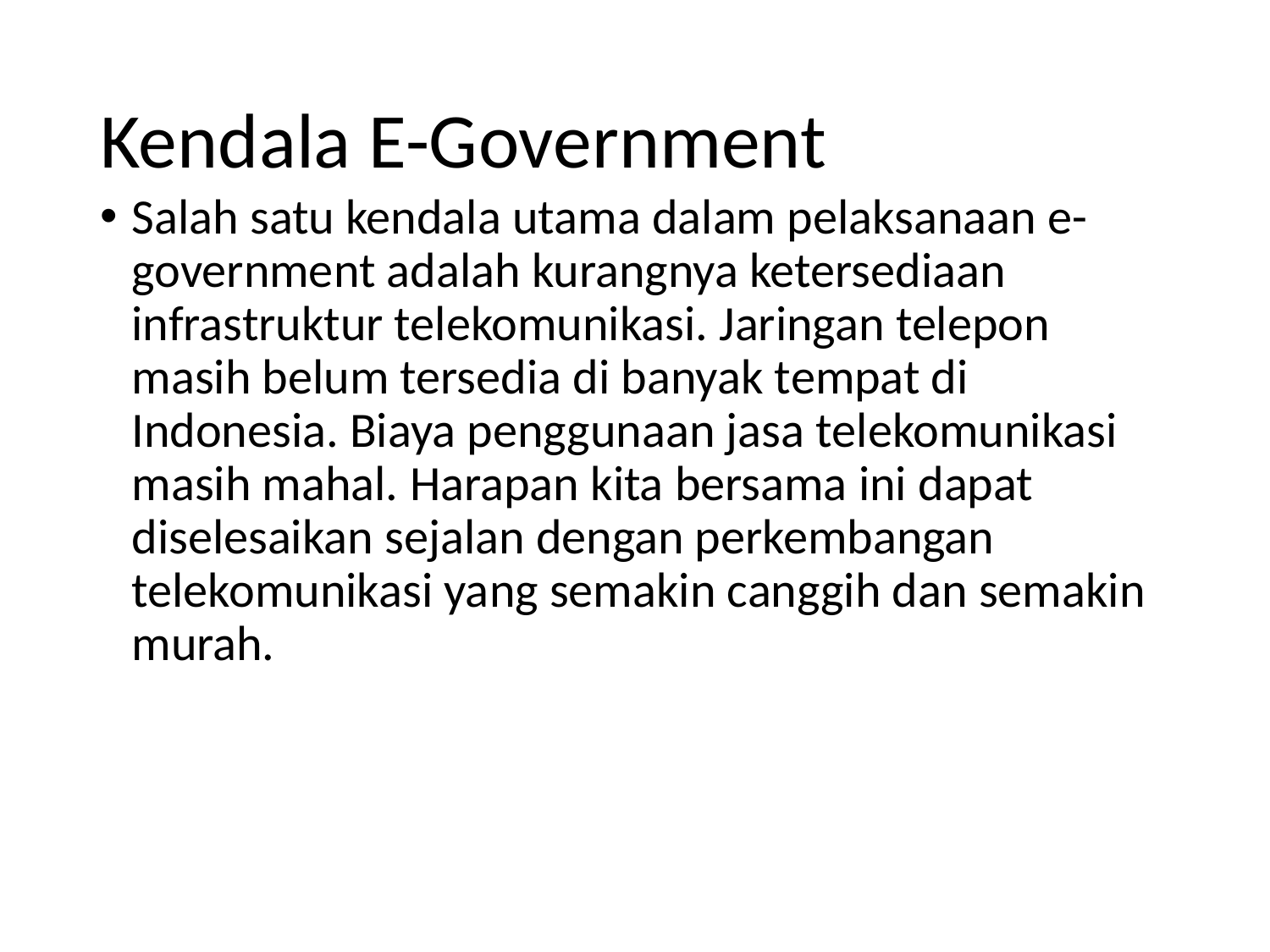

# Kendala E-Government
Salah satu kendala utama dalam pelaksanaan e-government adalah kurangnya ketersediaan infrastruktur telekomunikasi. Jaringan telepon masih belum tersedia di banyak tempat di Indonesia. Biaya penggunaan jasa telekomunikasi masih mahal. Harapan kita bersama ini dapat diselesaikan sejalan dengan perkembangan telekomunikasi yang semakin canggih dan semakin murah.